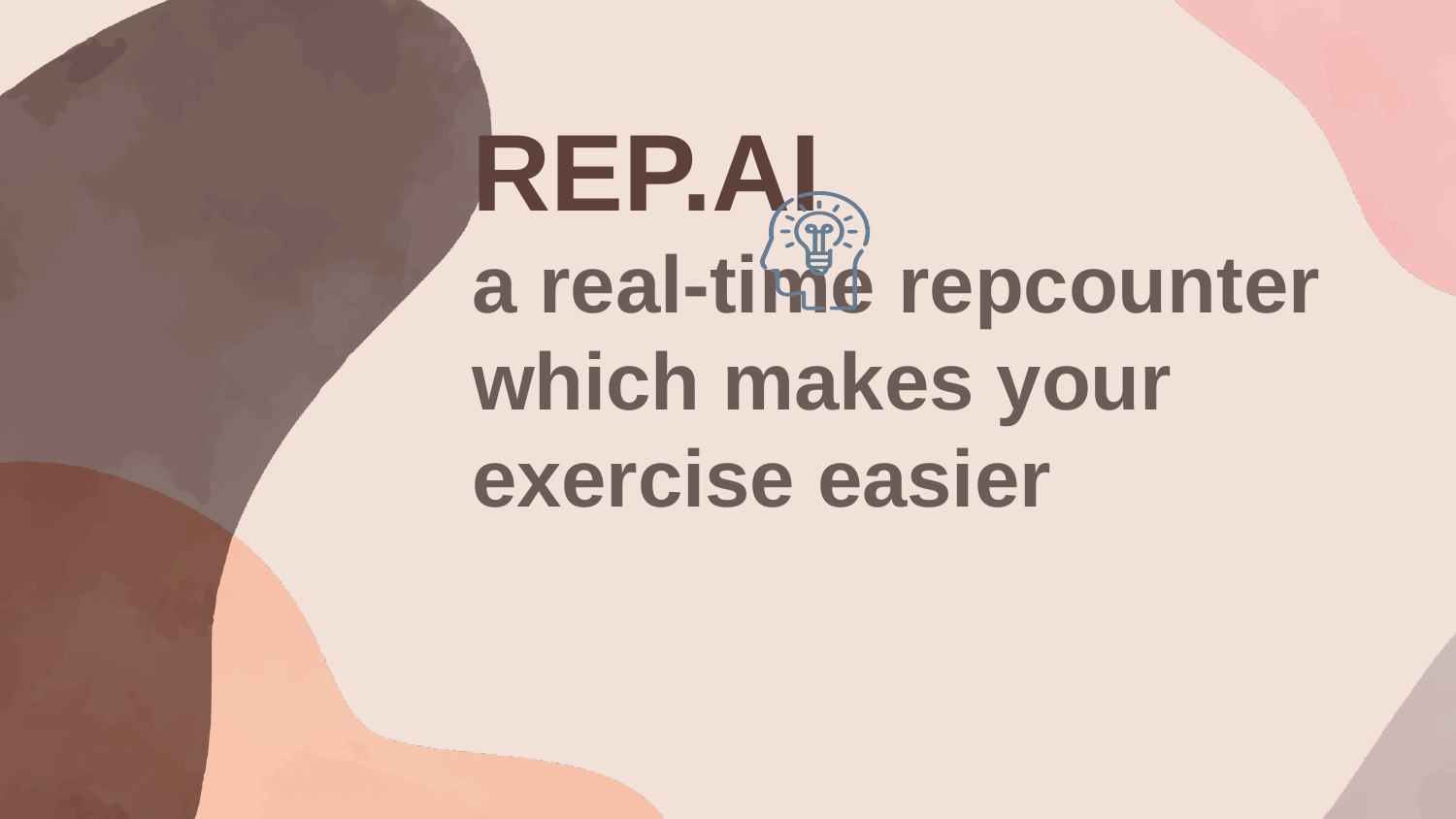

# REP.AI a real-time repcounter which makes your exercise easier